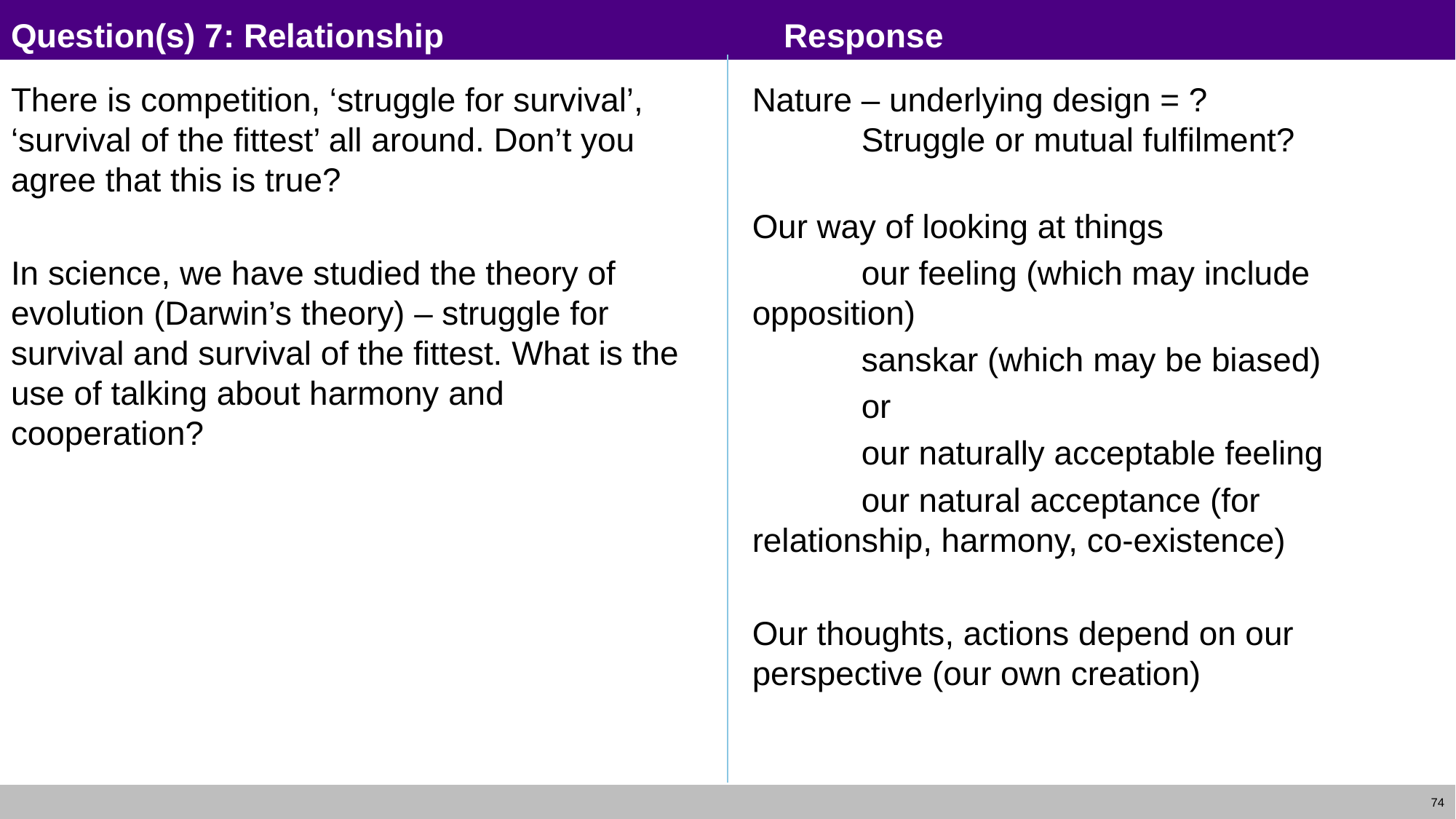

# Question(s) 7: Relationship				 Response
There is competition, ‘struggle for survival’, ‘survival of the fittest’ all around. Don’t you agree that this is true?

In science, we have studied the theory of evolution (Darwin’s theory) – struggle for survival and survival of the fittest. What is the use of talking about harmony and cooperation?
Nature – underlying design = ?
	Struggle or mutual fulfilment?
Our way of looking at things
	our feeling (which may include opposition)
	sanskar (which may be biased)
	or
	our naturally acceptable feeling
	our natural acceptance (for relationship, harmony, co-existence)

Our thoughts, actions depend on our perspective (our own creation)